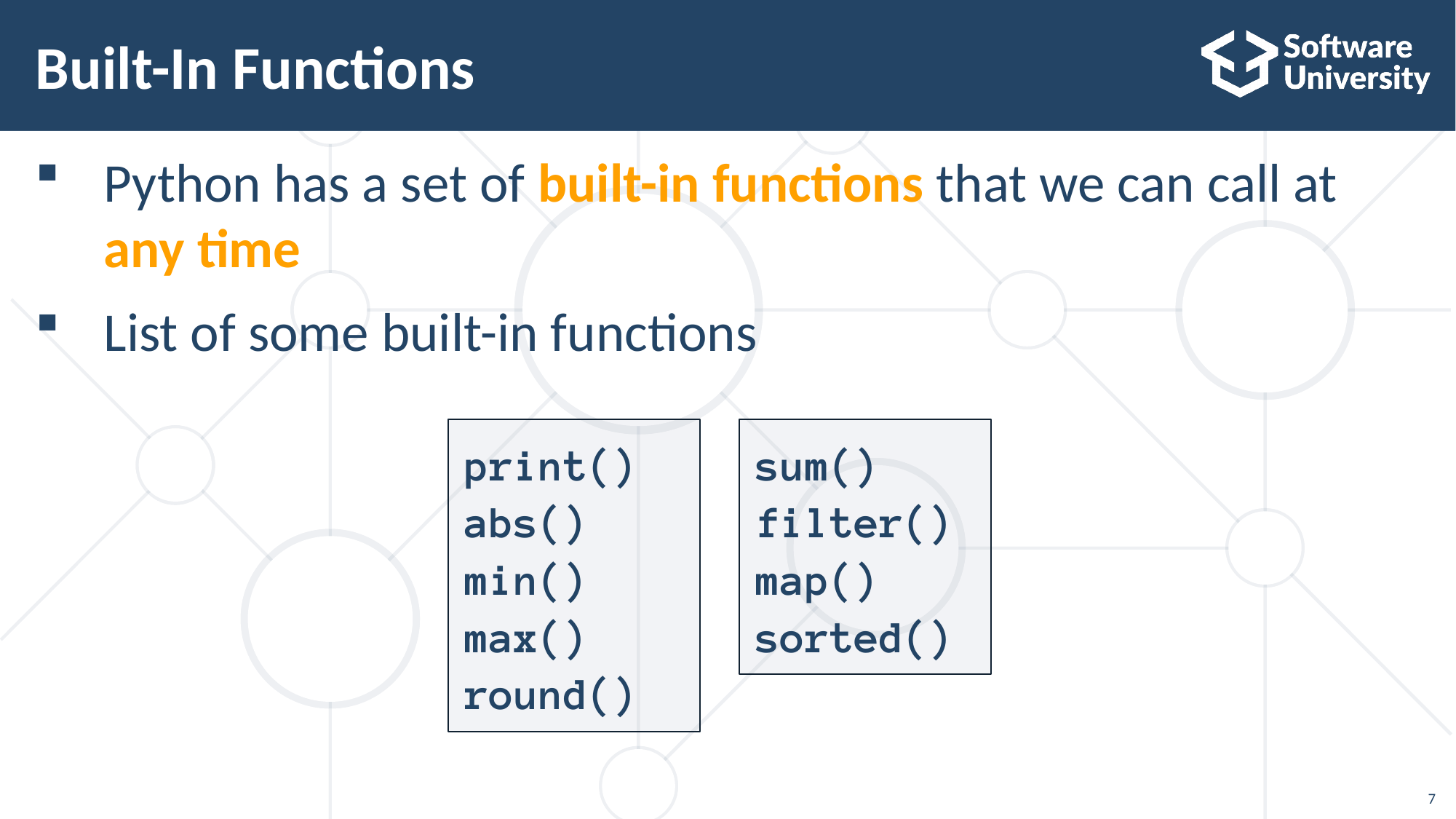

# Built-In Functions
Python has a set of built-in functions that we can call at any time
List of some built-in functions
print()
abs()
min()
max()
round()
sum()
filter()
map()
sorted()
7